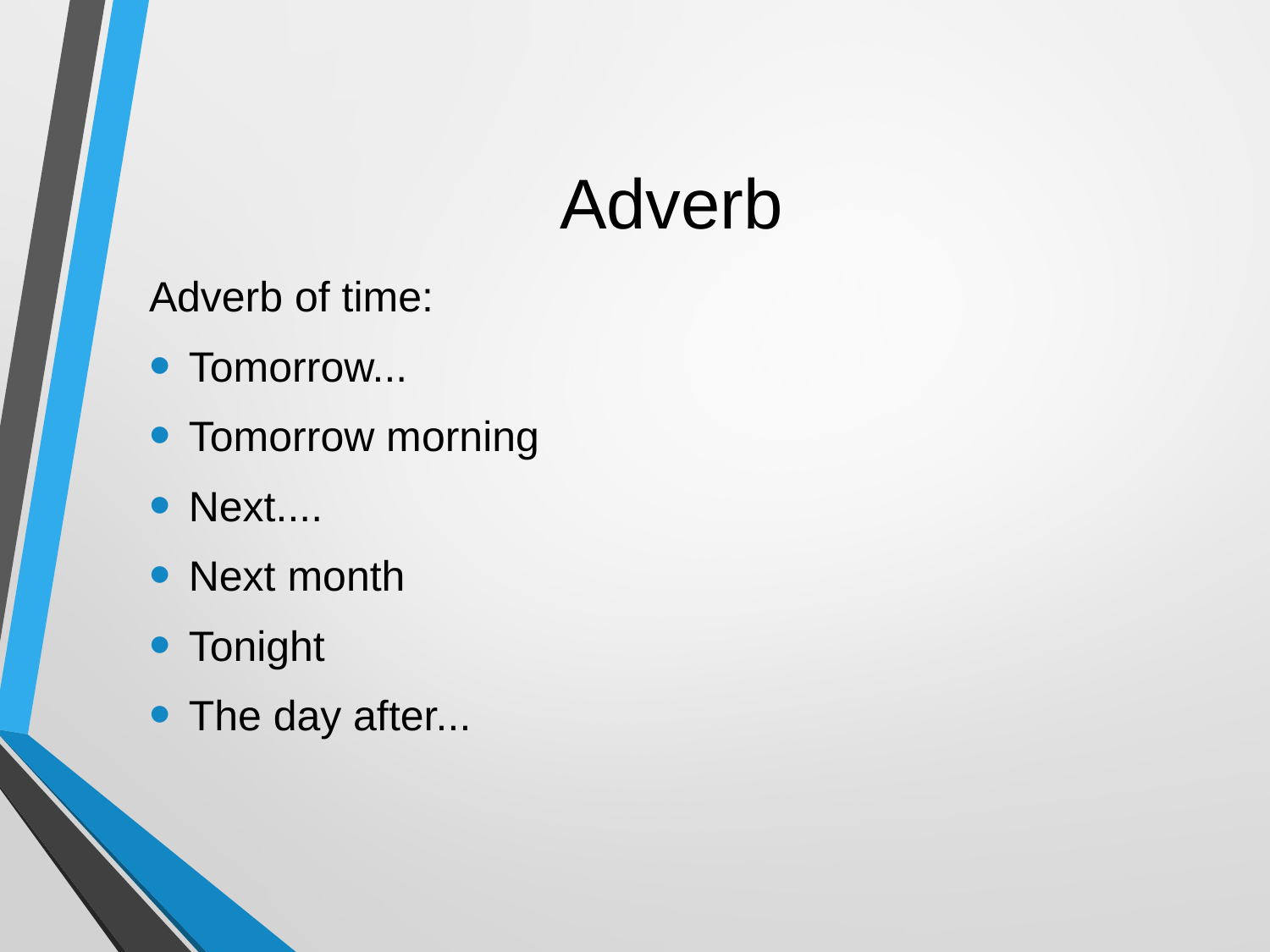

# Adverb
Adverb of time:
Tomorrow...
Tomorrow morning
Next....
Next month
Tonight
The day after...